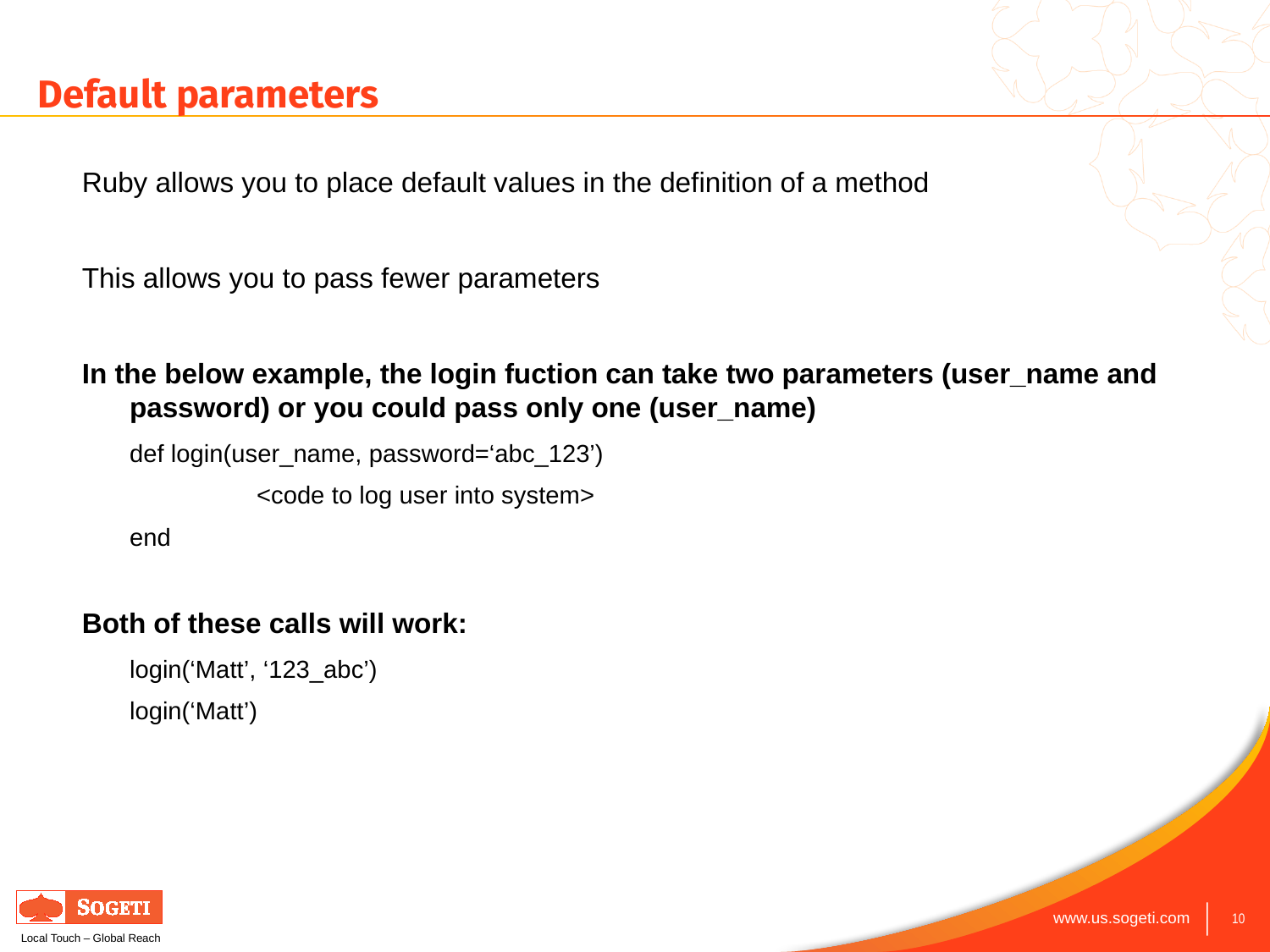

# Default parameters
Ruby allows you to place default values in the definition of a method

This allows you to pass fewer parameters

In the below example, the login fuction can take two parameters (user_name and password) or you could pass only one (user_name)
	def login(user_name, password=‘abc_123’)
		<code to log user into system>
	end

Both of these calls will work:
	login(‘Matt’, ‘123_abc’)
	login(‘Matt’)